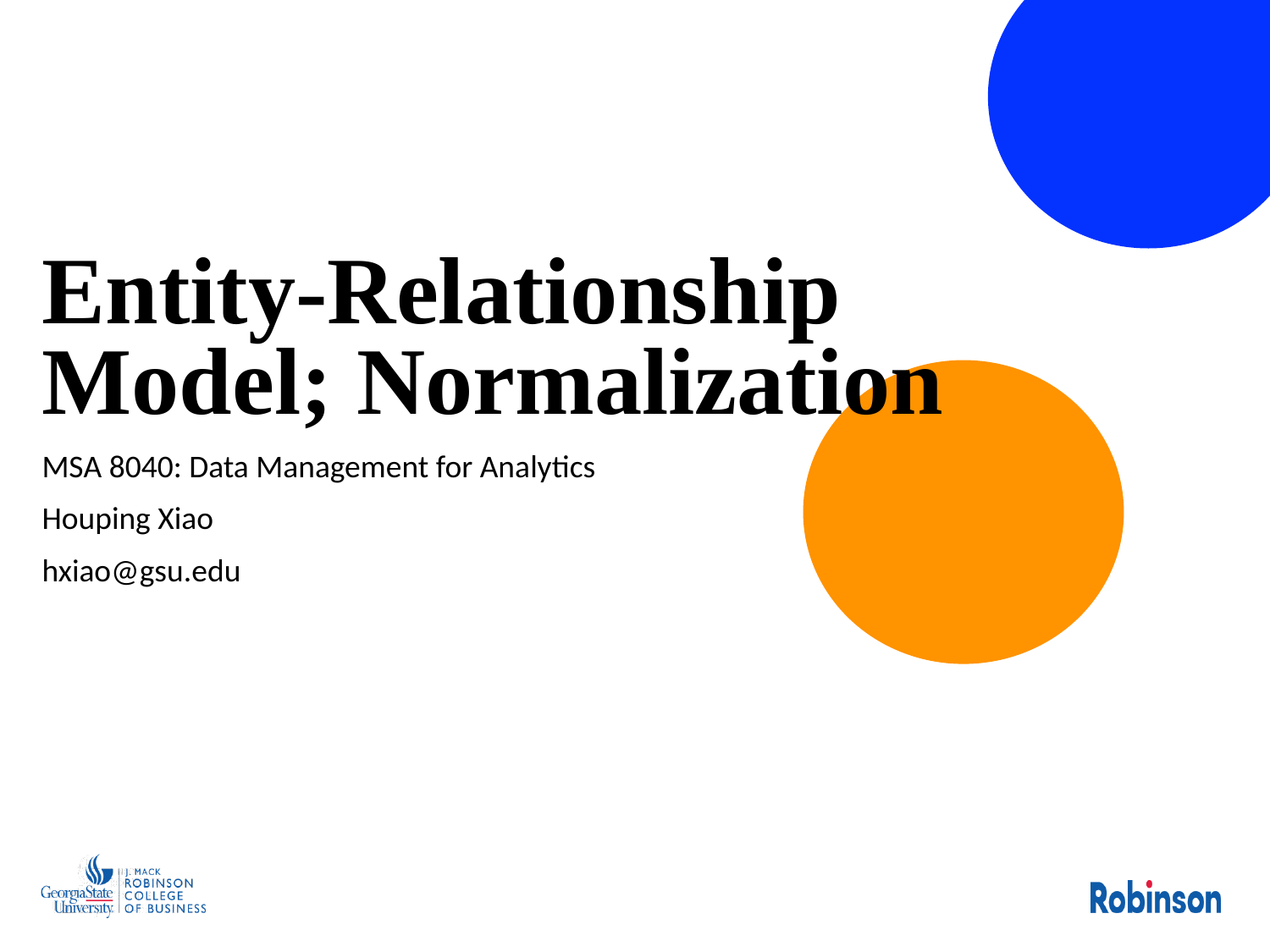

# Entity-Relationship Model; Normalization
MSA 8040: Data Management for Analytics
Houping Xiao
hxiao@gsu.edu
8/31/22
MSA8040-I4I
1